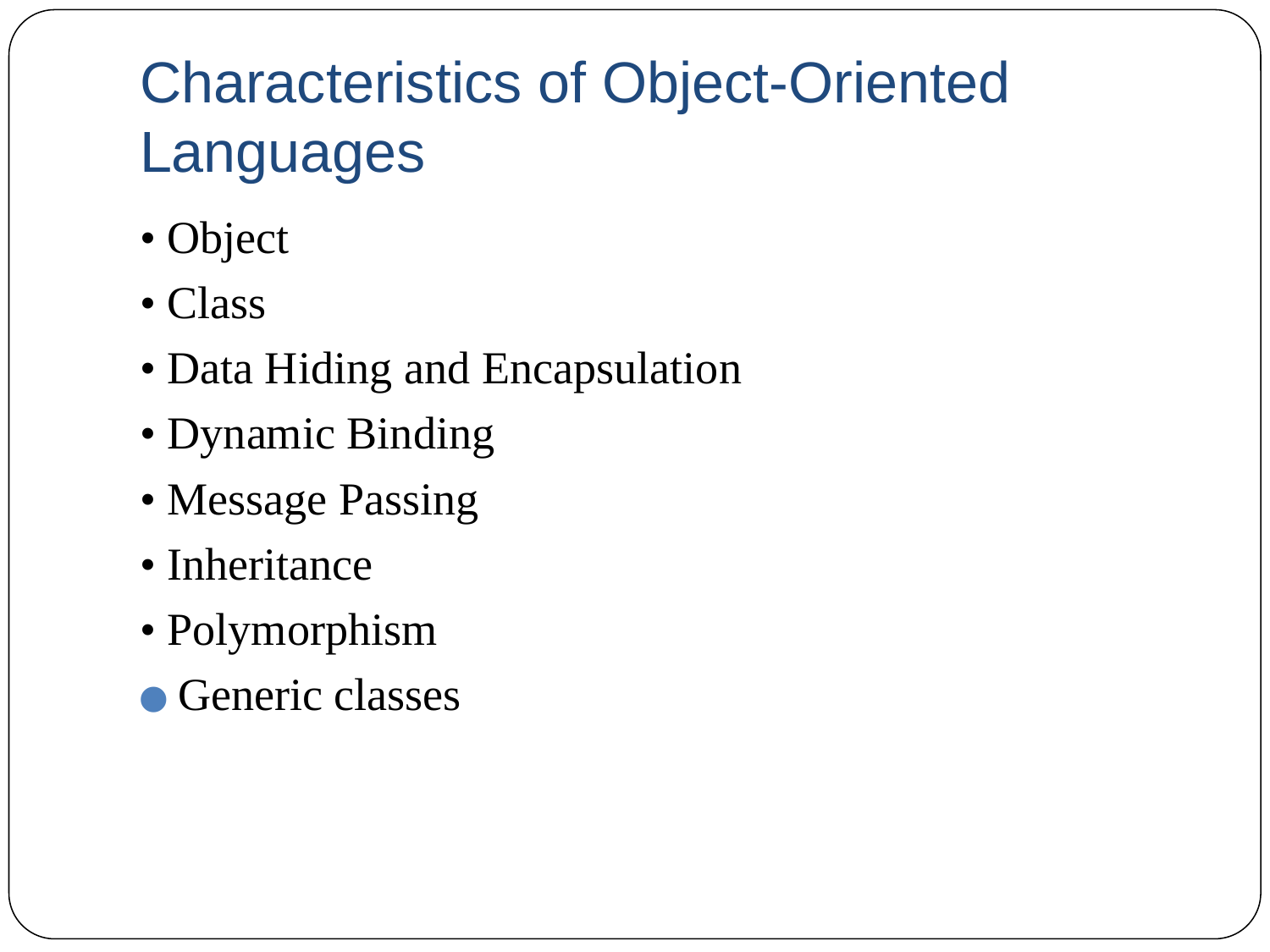

# Characteristics of Object-Oriented Languages
• Object
• Class
• Data Hiding and Encapsulation
• Dynamic Binding
• Message Passing
• Inheritance
• Polymorphism
Generic classes